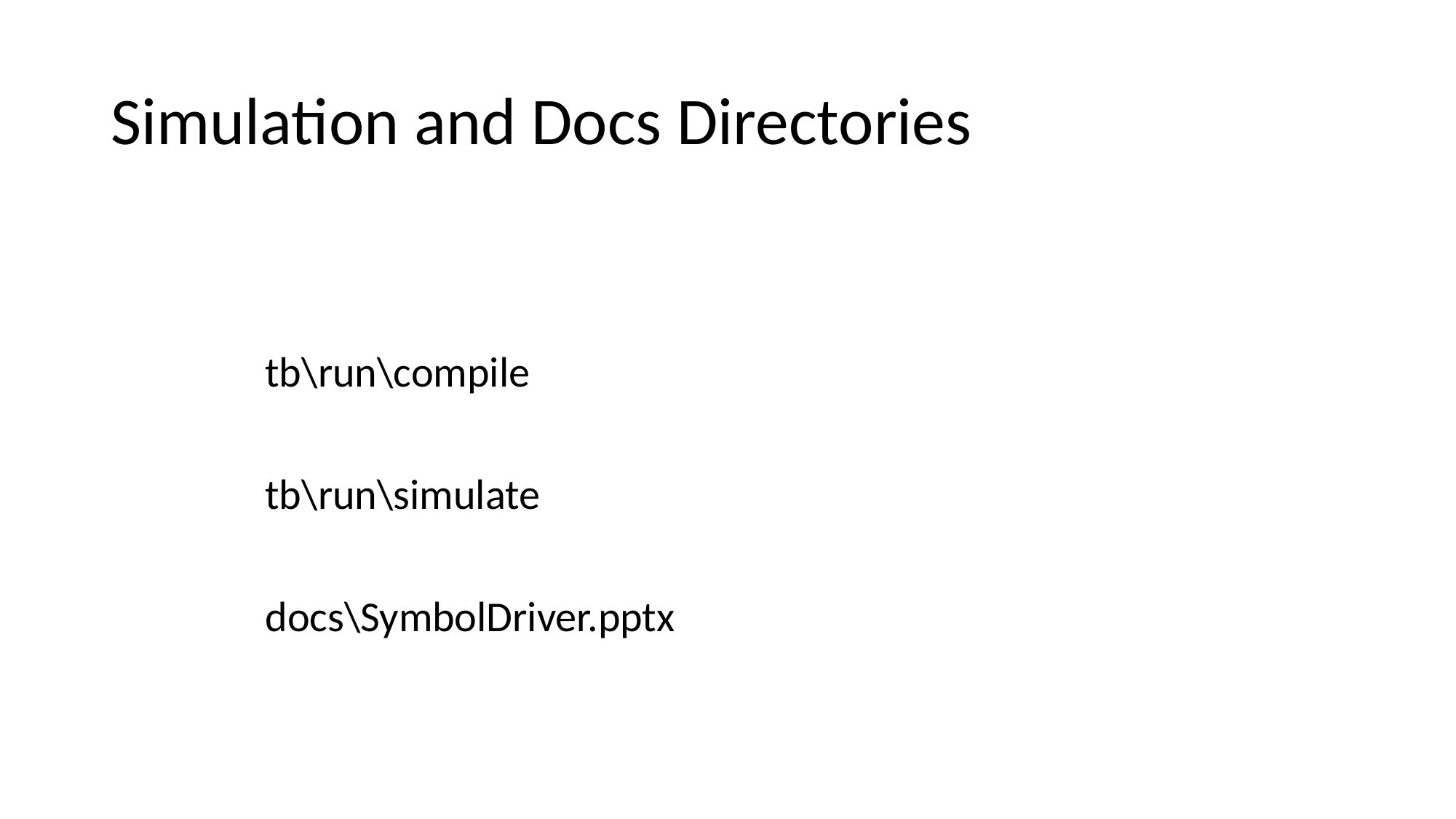

# Simulation and Docs Directories

                tb\run\compile

                tb\run\simulate

                docs\SymbolDriver.pptx